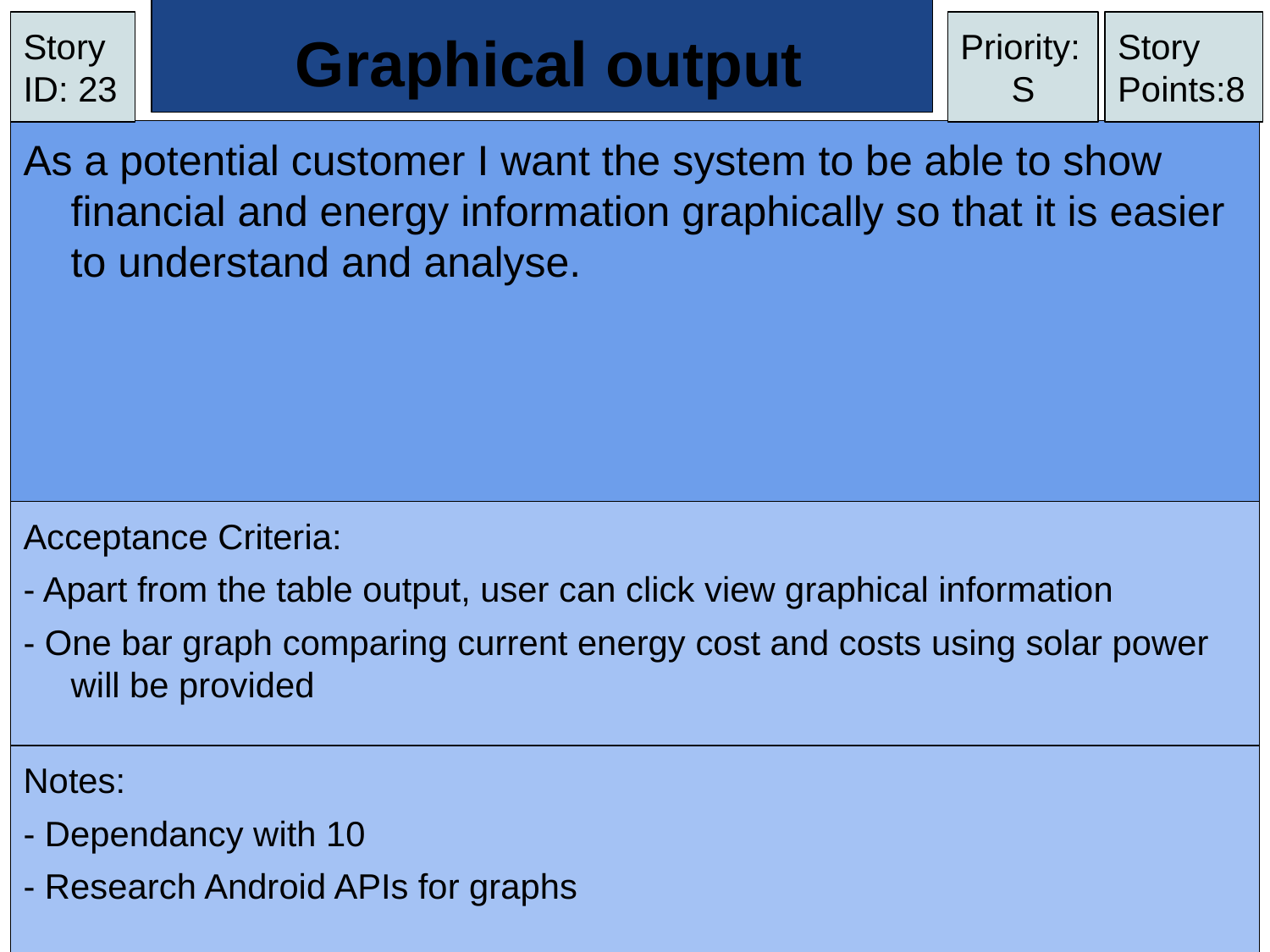

# Graphical output
Story ID: 23
Priority:
S
Story Points:8
As a potential customer I want the system to be able to show financial and energy information graphically so that it is easier to understand and analyse.

Acceptance Criteria:
- Apart from the table output, user can click view graphical information
- One bar graph comparing current energy cost and costs using solar power will be provided

Notes:
- Dependancy with 10
- Research Android APIs for graphs